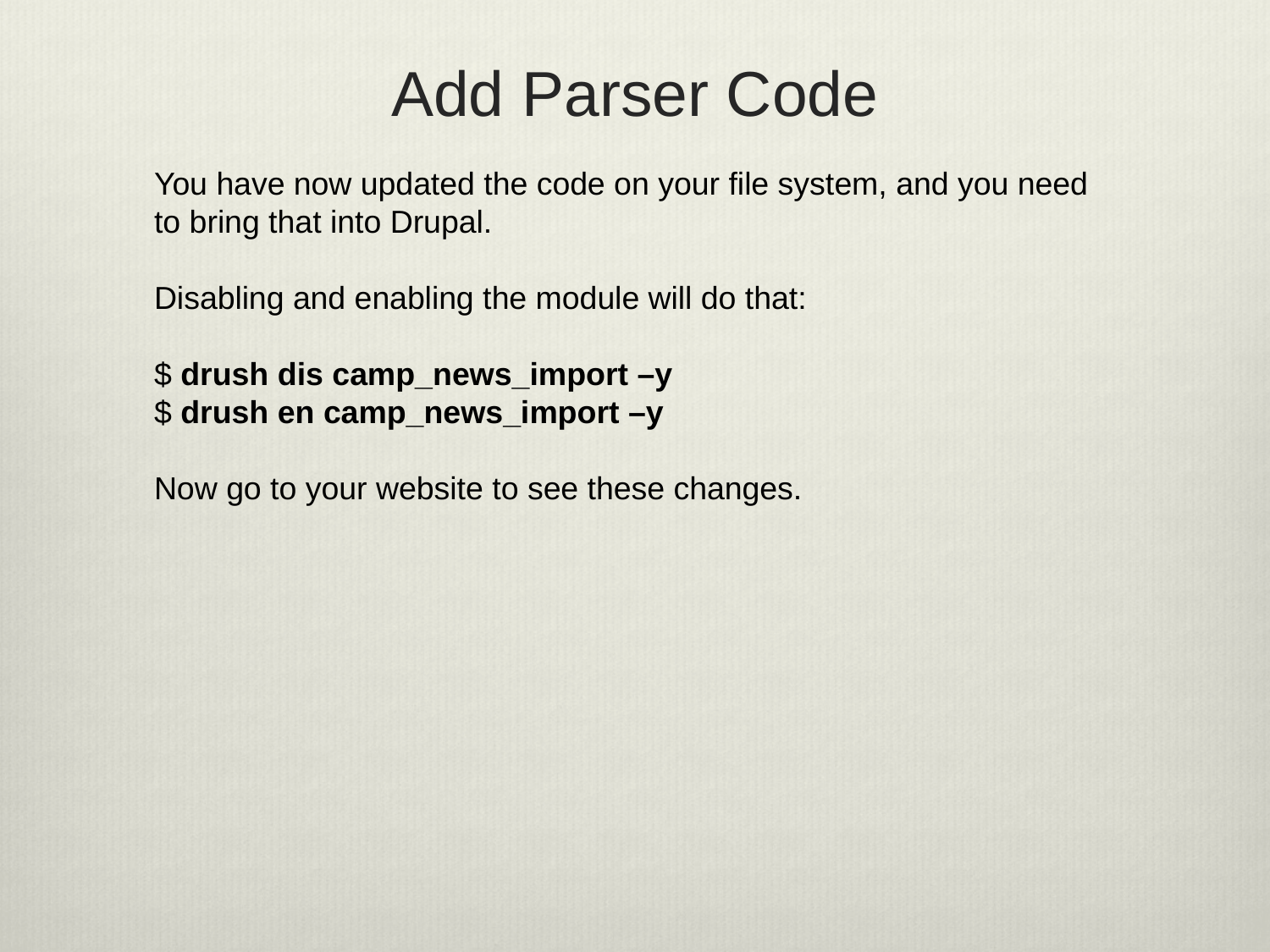

# Add Parser Code
You have now updated the code on your file system, and you need to bring that into Drupal.

Disabling and enabling the module will do that:

$ drush dis camp_news_import –y
$ drush en camp_news_import –y

Now go to your website to see these changes.